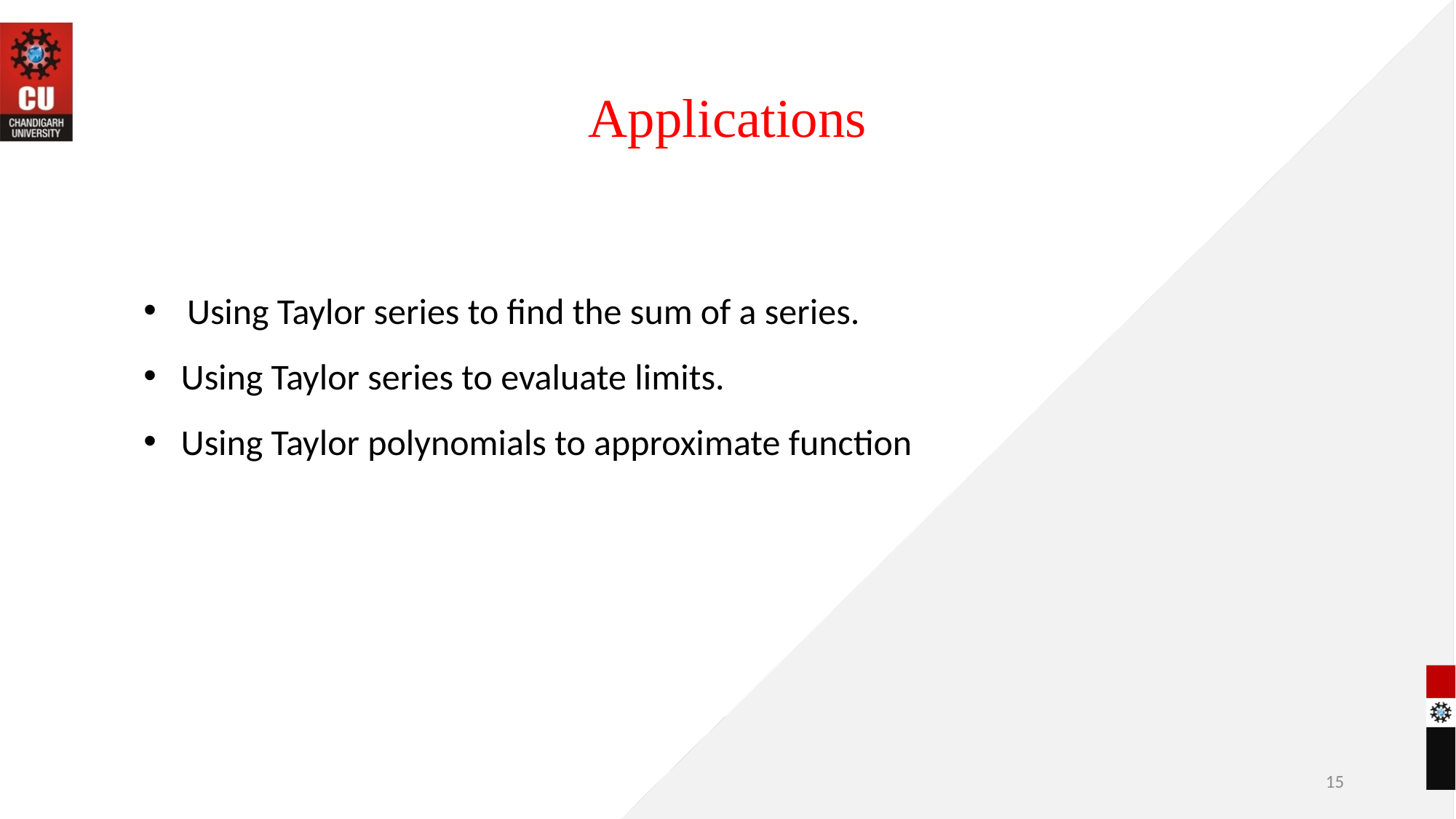

# Applications

   Using Taylor series to find the sum of a series.
   Using Taylor series to evaluate limits.
   Using Taylor polynomials to approximate function
15